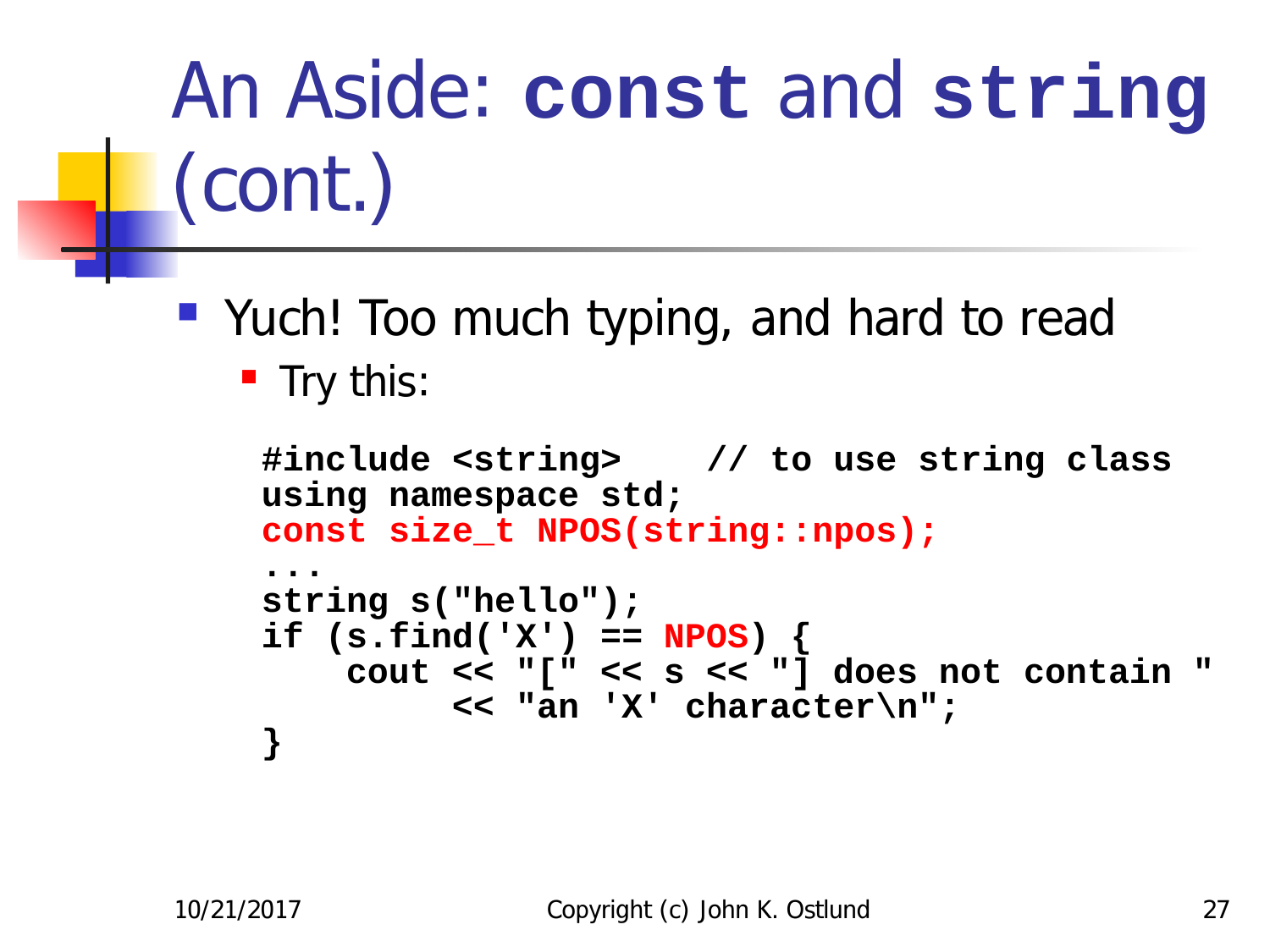

# An Aside: const and string (cont.)
Yuch! Too much typing, and hard to read
Try this:

    #include <string>    // to use string class
    using namespace std;
    const size_t NPOS(string::npos);
    ...
    string s("hello");
    if (s.find('X') == NPOS) {
        cout << "[" << s << "] does not contain "
             << "an 'X' character\n";
    }

10/21/2017
Copyright (c) John K. Ostlund
27